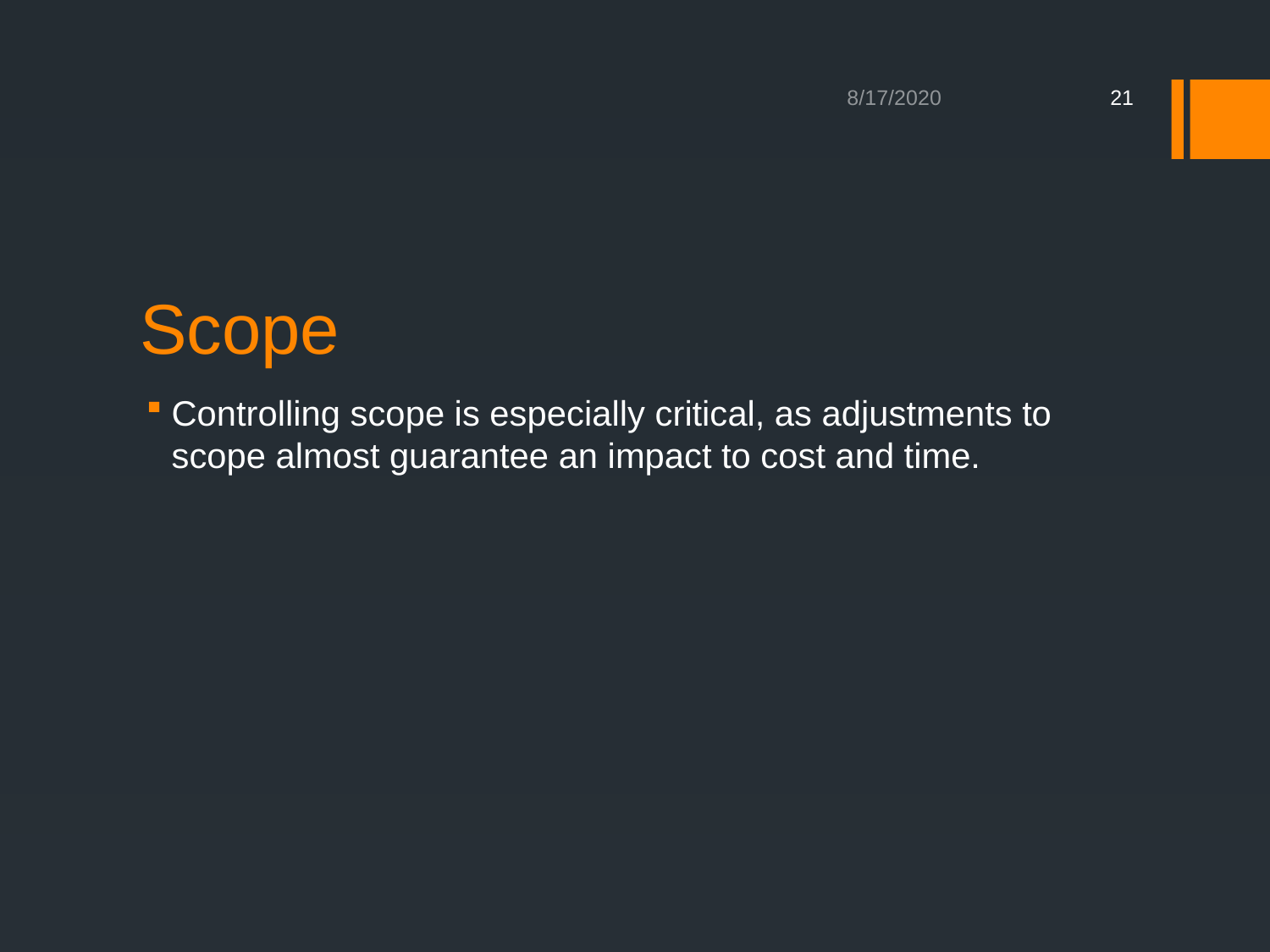

8/17/2020
21

# Scope
Controlling scope is especially critical, as adjustments to scope almost guarantee an impact to cost and time.